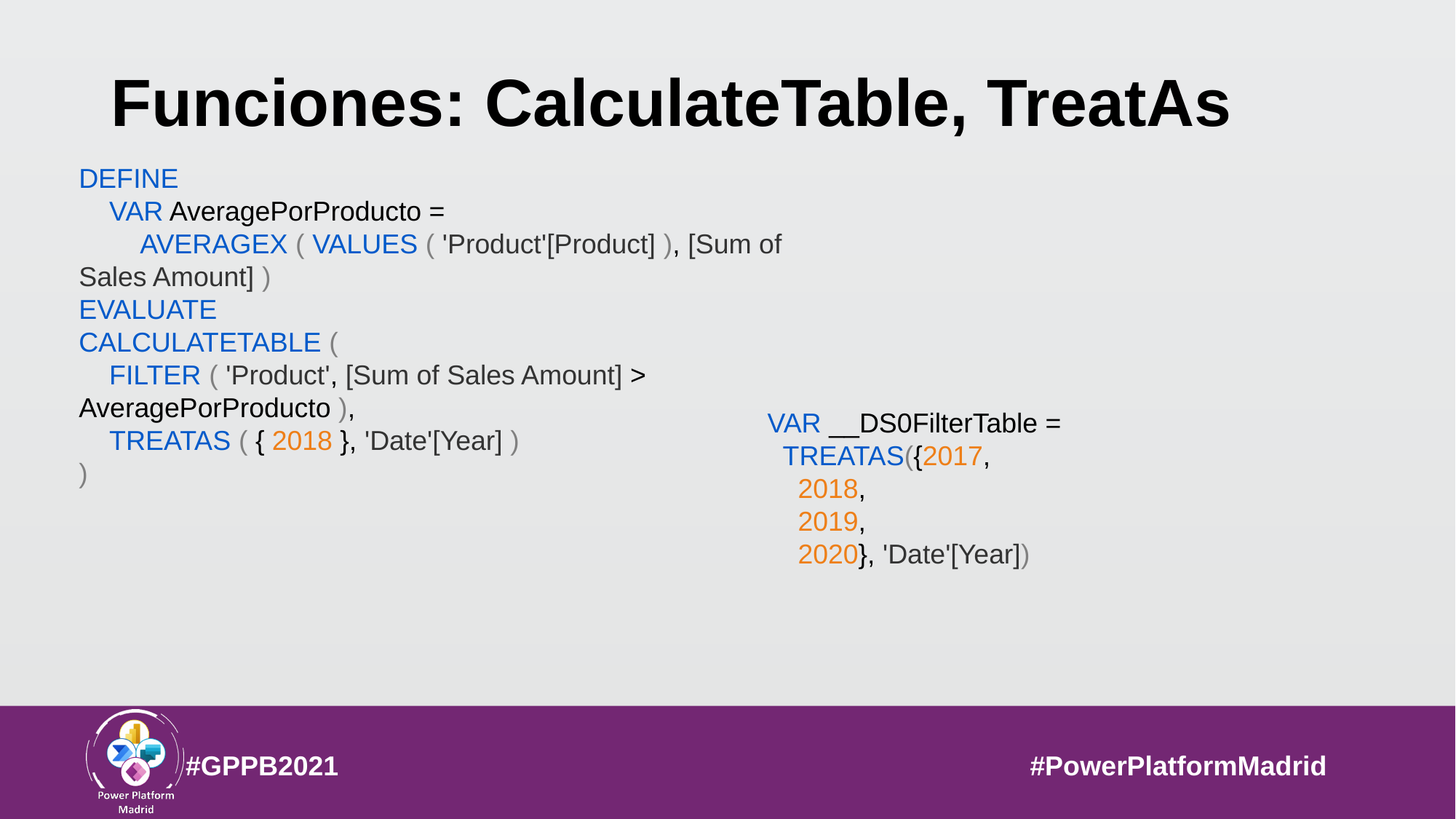

# Funciones: CalculateTable, TreatAs
DEFINE
    VAR AveragePorProducto =
        AVERAGEX ( VALUES ( 'Product'[Product] ), [Sum of Sales Amount] )
EVALUATE
CALCULATETABLE (
    FILTER ( 'Product', [Sum of Sales Amount] > AveragePorProducto ),
    TREATAS ( { 2018 }, 'Date'[Year] )
)
  VAR __DS0FilterTable = 
    TREATAS({2017,
      2018,
      2019,
      2020}, 'Date'[Year])